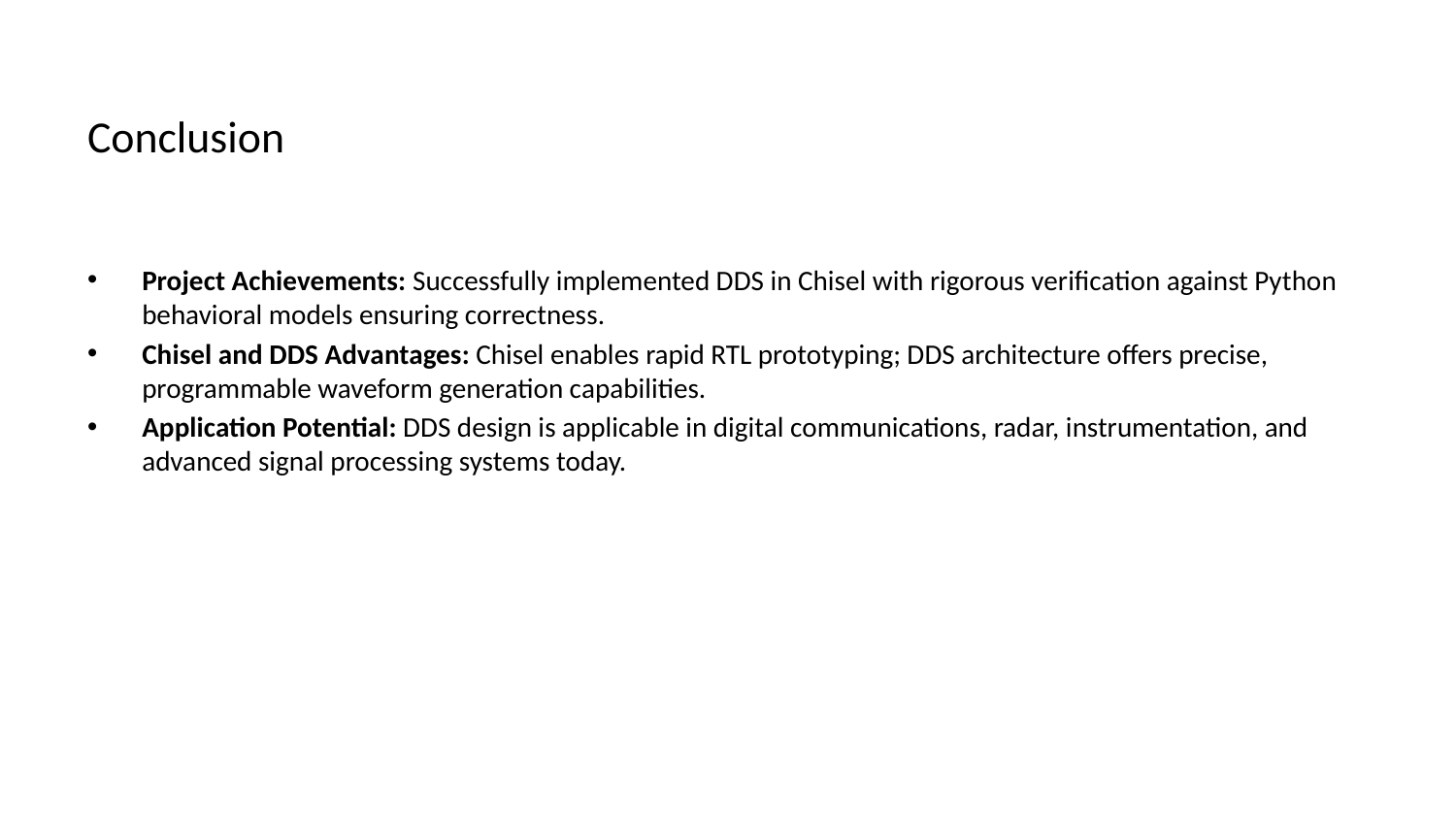

# Conclusion
Project Achievements: Successfully implemented DDS in Chisel with rigorous verification against Python behavioral models ensuring correctness.
Chisel and DDS Advantages: Chisel enables rapid RTL prototyping; DDS architecture offers precise, programmable waveform generation capabilities.
Application Potential: DDS design is applicable in digital communications, radar, instrumentation, and advanced signal processing systems today.